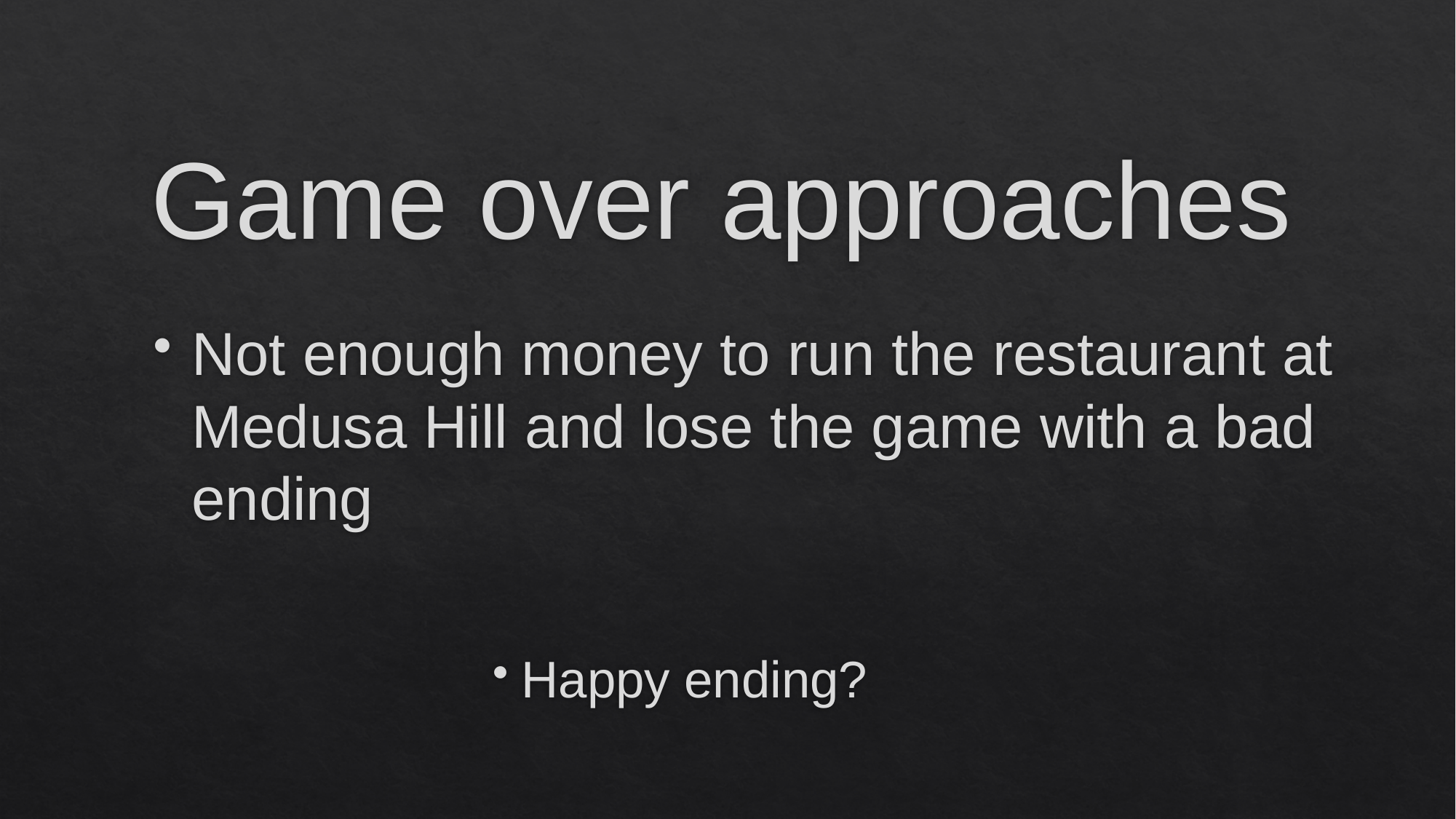

# Game over approaches
Not enough money to run the restaurant at Medusa Hill and lose the game with a bad ending

Happy ending?